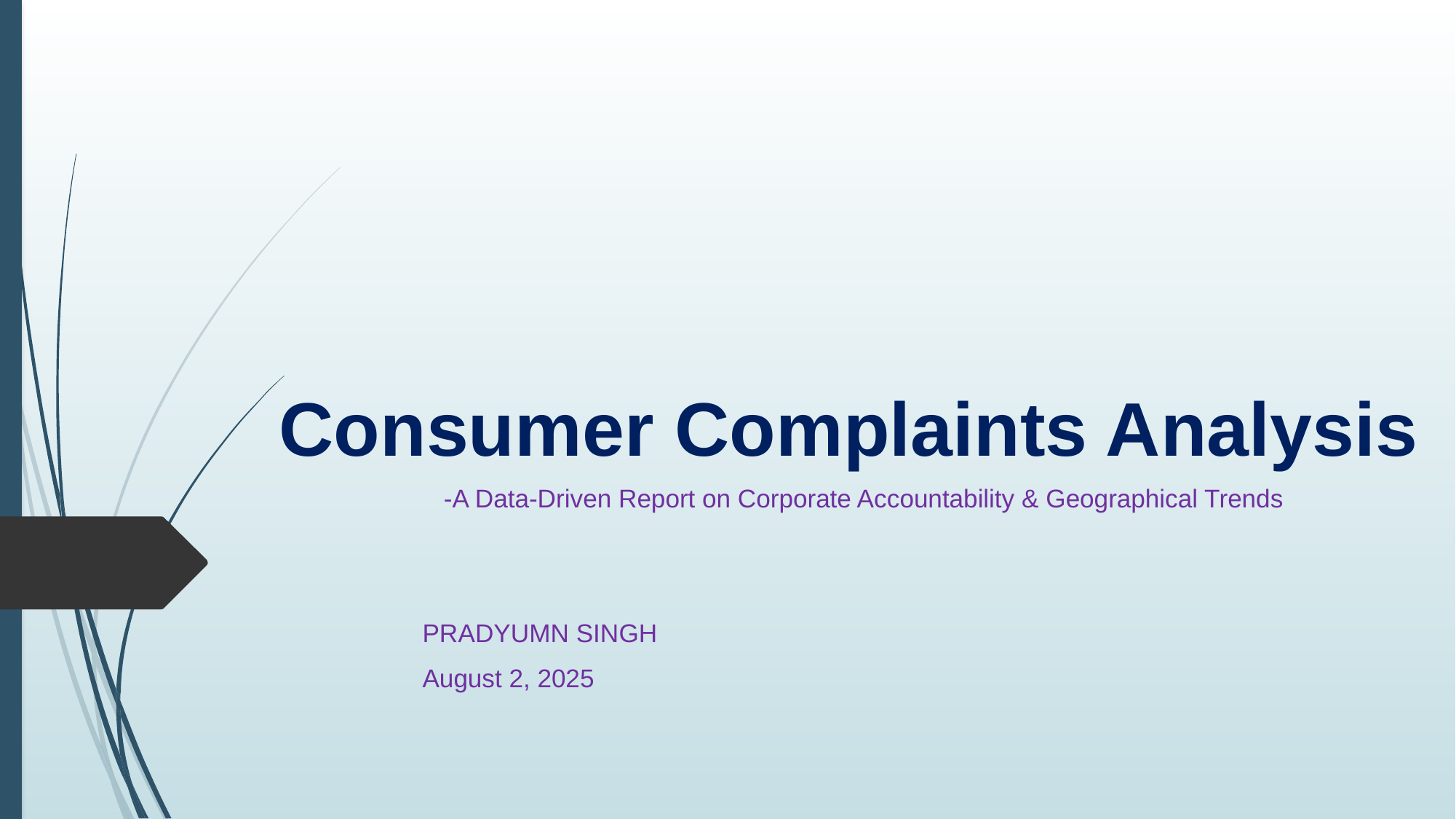

# Consumer Complaints Analysis
   		   -A Data-Driven Report on Corporate Accountability & Geographical Trends

												PRADYUMN SINGH
												August 2, 2025